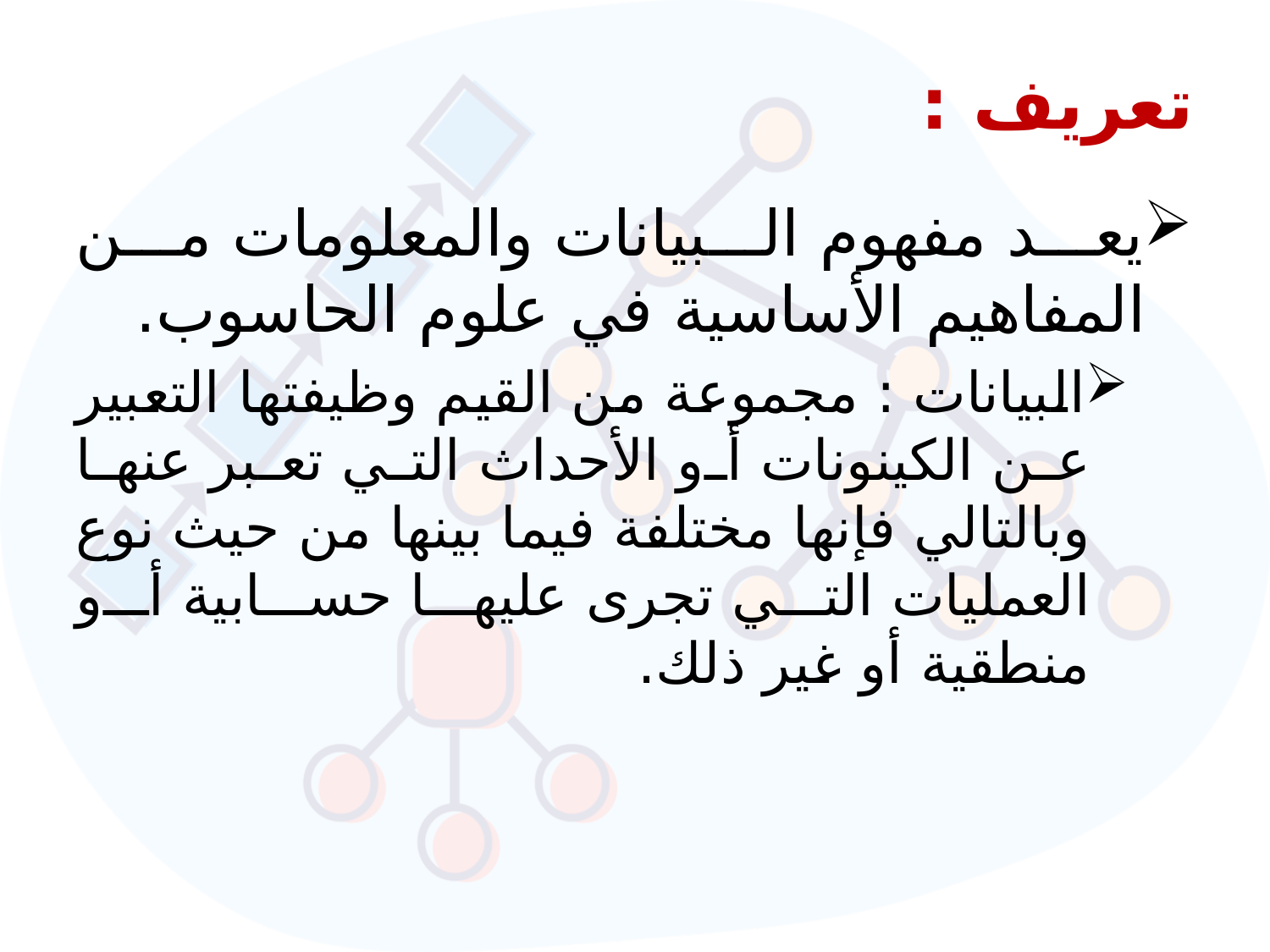

# تعريف :
يعد مفهوم البيانات والمعلومات من المفاهيم الأساسية في علوم الحاسوب.
البيانات : مجموعة من القيم وظيفتها التعبير عن الكينونات أو الأحداث التي تعبر عنها وبالتالي فإنها مختلفة فيما بينها من حيث نوع العمليات التي تجرى عليها حسابية أو منطقية أو غير ذلك.